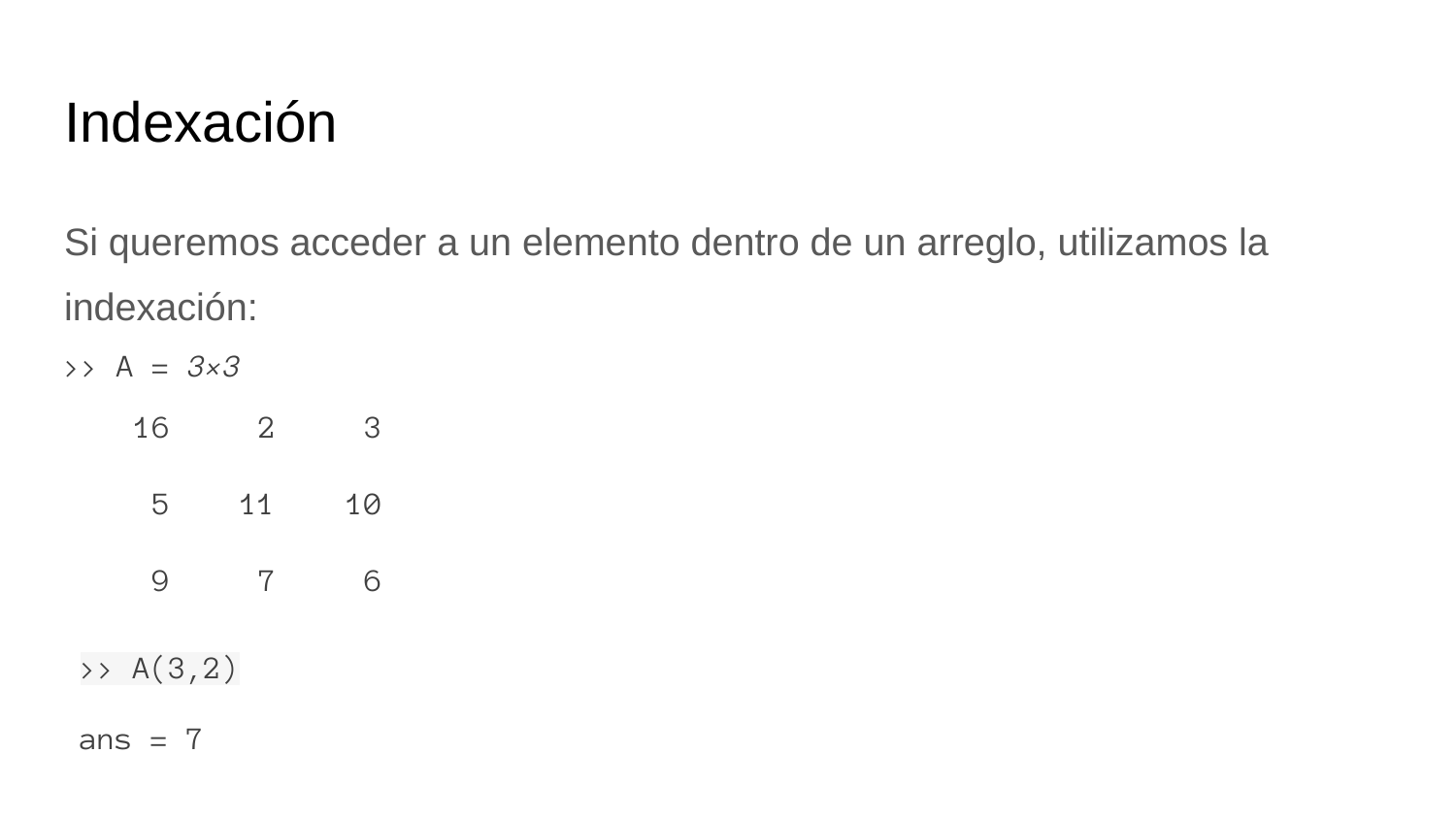

# Indexación
Si queremos acceder a un elemento dentro de un arreglo, utilizamos la indexación:
>> A = 3×3
    16     2     3
     5    11    10
     9     7     6
>> A(3,2)
ans = 7